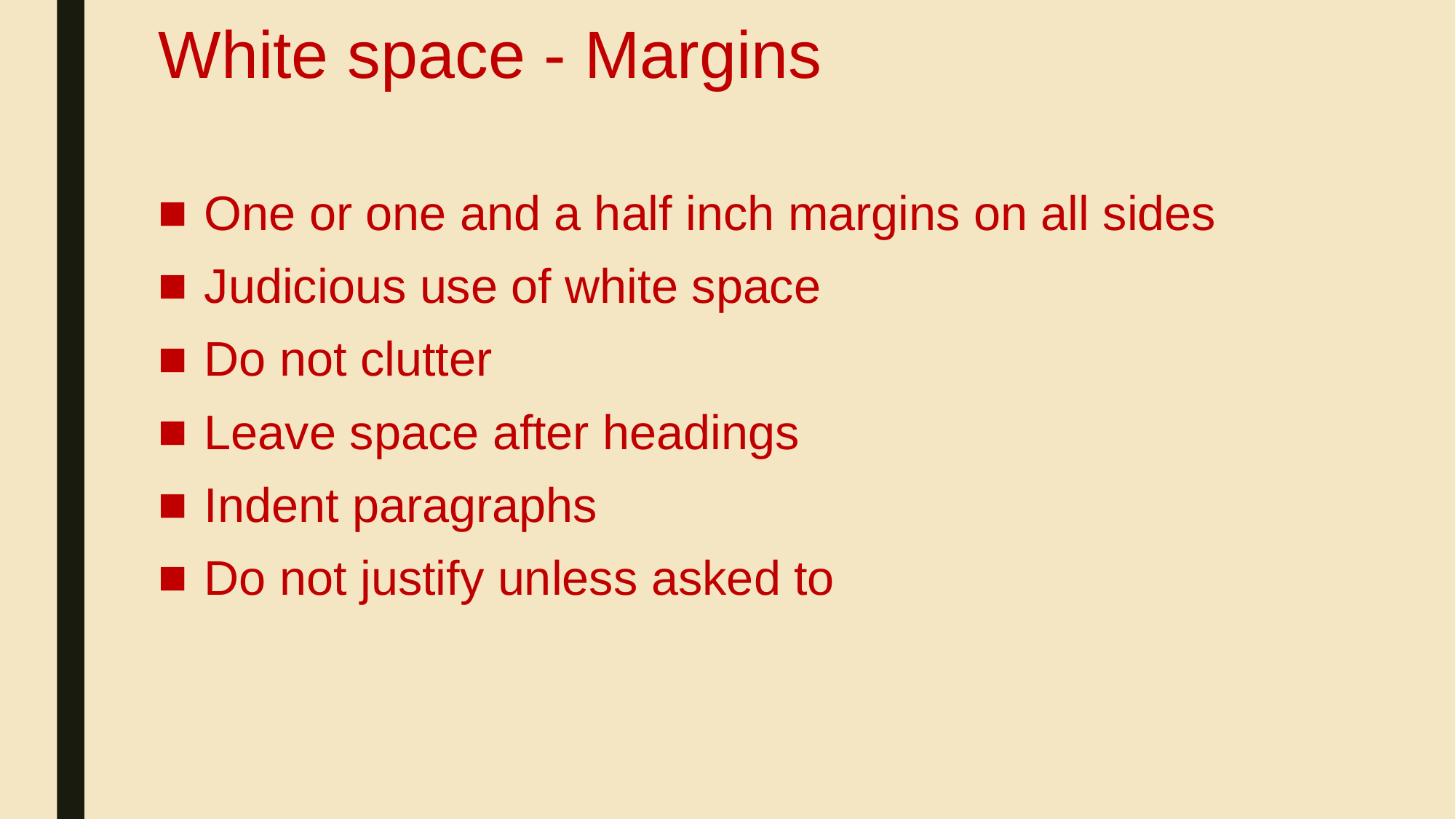

# White space - Margins
One or one and a half inch margins on all sides
Judicious use of white space
Do not clutter
Leave space after headings
Indent paragraphs
Do not justify unless asked to